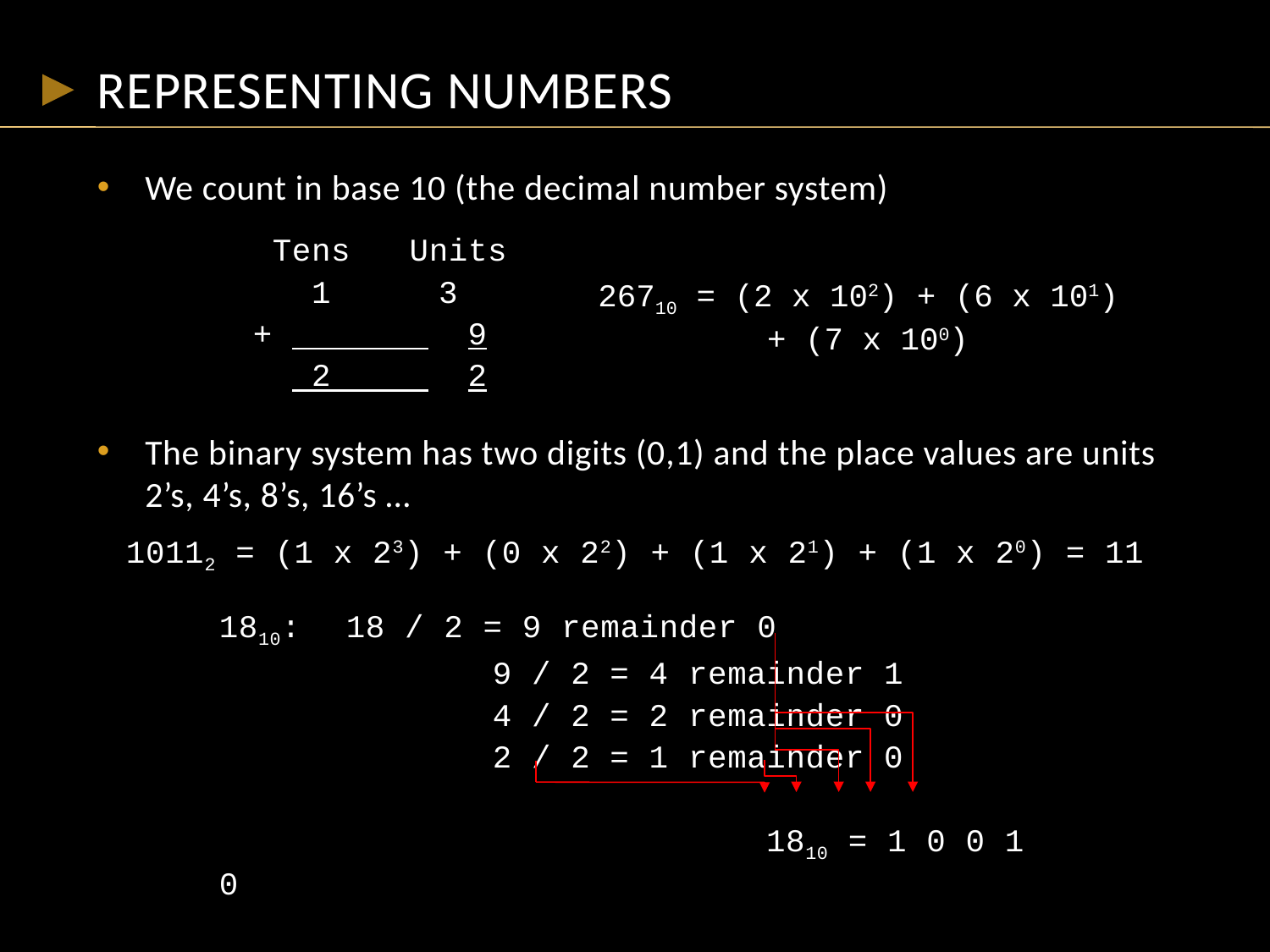

# Representing numbers
We count in base 10 (the decimal number system)

   Tens   Units
     1	     3
  +        	9
     2     	2
26710 = (2 x 102) + (6 x 101)
+ (7 x 100)
The binary system has two digits (0,1) and the place values are units 2’s, 4’s, 8’s, 16’s …
10112 = (1 x 23) + (0 x 22) + (1 x 21) + (1 x 20) = 11
1810: 	18 / 2 = 9 remainder 0
		 9 / 2 = 4 remainder 1
		 4 / 2 = 2 remainder 0
		 2 / 2 = 1 remainder 0

				  1810 = 1 0 0 1 0